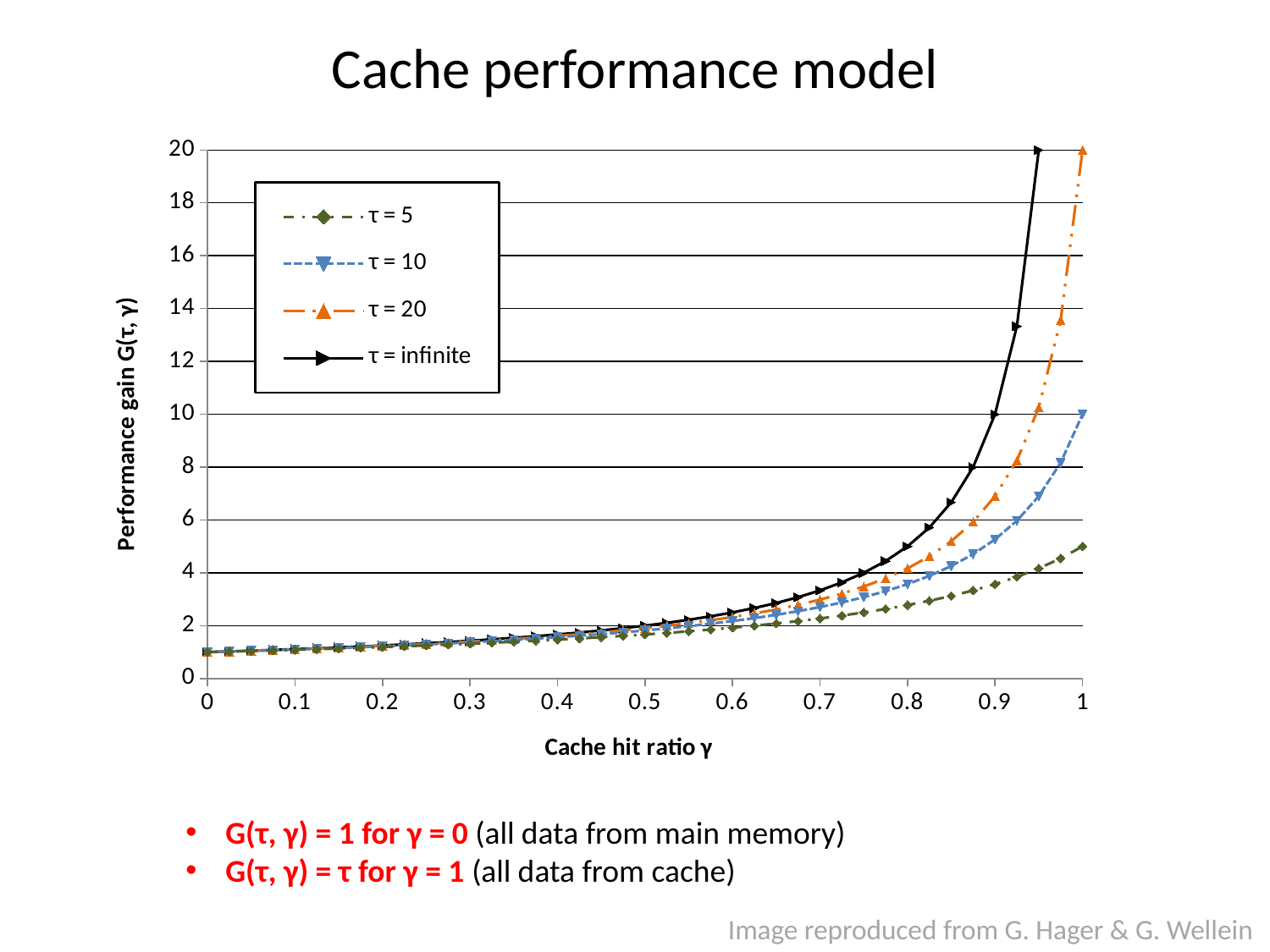

# Cache performance model

### Chart

| Category |  |  |  |  |
|---|---|---|---|---|
G(τ, γ) = 1 for γ = 0 (all data from main memory)
G(τ, γ) = τ for γ = 1 (all data from cache)
Image reproduced from G. Hager & G. Wellein